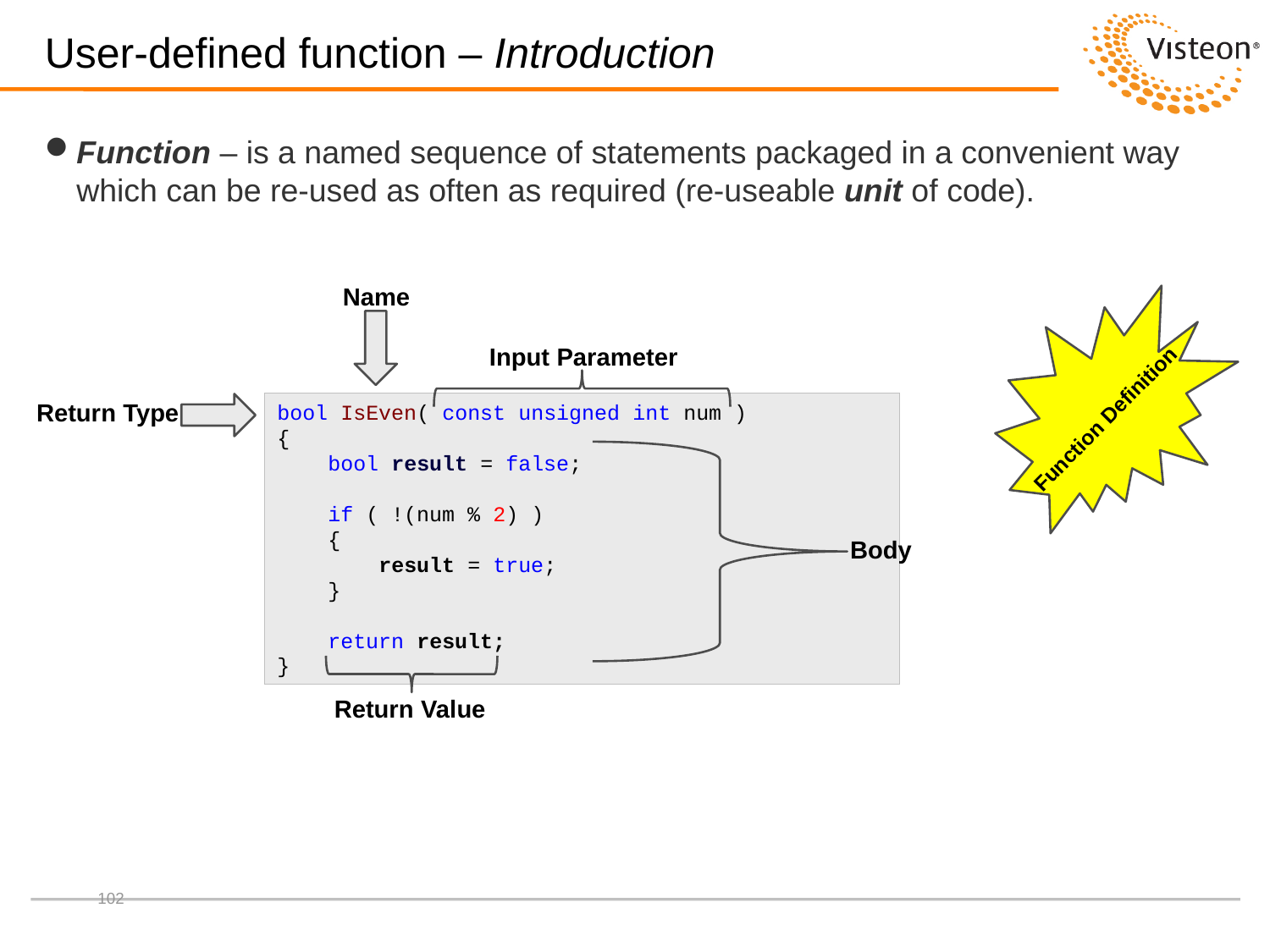

# User-defined function – Introduction
Function – is a named sequence of statements packaged in a convenient way which can be re-used as often as required (re-useable unit of code).

Name

Function Definition

Input Parameter

Return Type
bool IsEven( const unsigned int num )
{
    bool result = false;

    if ( !(num % 2) )
    {
        result = true;
    }

    return result;
}

Body

Return Value
102